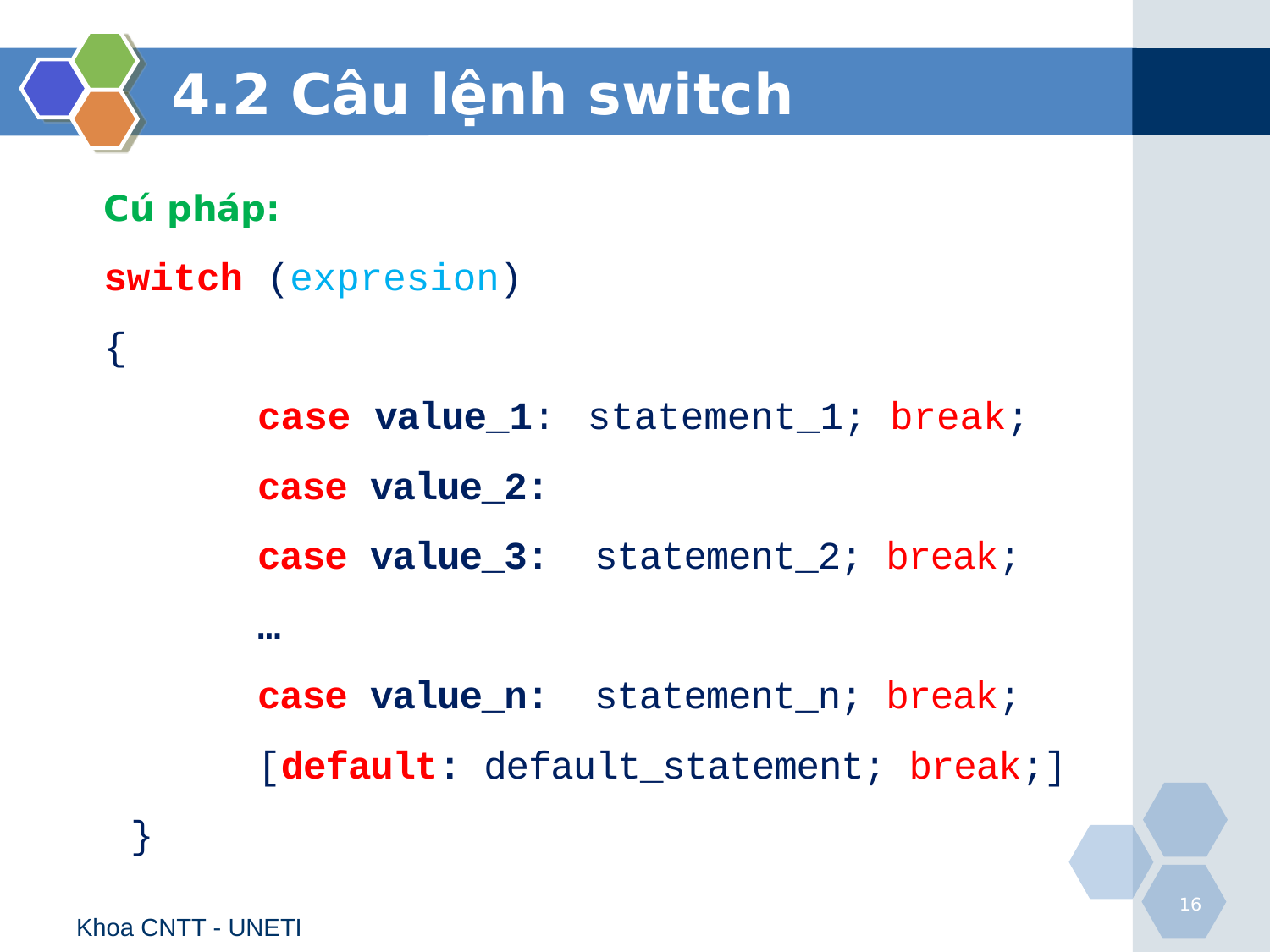

# 4.2 Câu lệnh switch
Cú pháp:
switch (expresion)
{
 	case value_1: statement_1; break;
	case value_2:
	case value_3:  statement_2; break;
	…
	case value_n:  statement_n; break;
	[default: default_statement; break;]
}
16
Khoa CNTT - UNETI